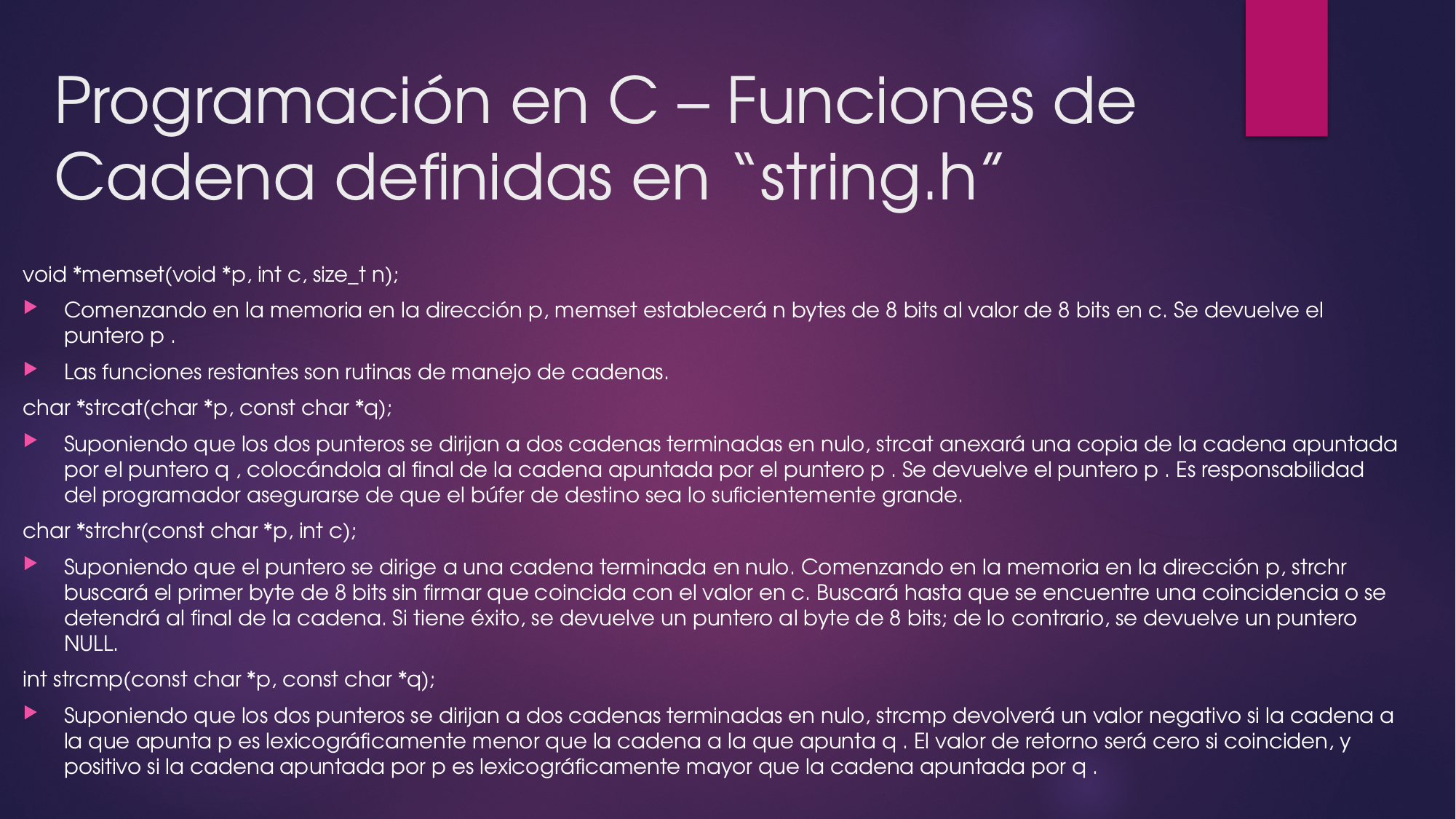

# Programación en C – Funciones de Cadena definidas en “string.h”
void *memset(void *p, int c, size_t n);
Comenzando en la memoria en la dirección p, memset establecerá n bytes de 8 bits al valor de 8 bits en c. Se devuelve el puntero p .
Las funciones restantes son rutinas de manejo de cadenas.
char *strcat(char *p, const char *q);
Suponiendo que los dos punteros se dirijan a dos cadenas terminadas en nulo, strcat anexará una copia de la cadena apuntada por el puntero q , colocándola al final de la cadena apuntada por el puntero p . Se devuelve el puntero p . Es responsabilidad del programador asegurarse de que el búfer de destino sea lo suficientemente grande.
char *strchr(const char *p, int c);
Suponiendo que el puntero se dirige a una cadena terminada en nulo. Comenzando en la memoria en la dirección p, strchr buscará el primer byte de 8 bits sin firmar que coincida con el valor en c. Buscará hasta que se encuentre una coincidencia o se detendrá al final de la cadena. Si tiene éxito, se devuelve un puntero al byte de 8 bits; de lo contrario, se devuelve un puntero NULL.
int strcmp(const char *p, const char *q);
Suponiendo que los dos punteros se dirijan a dos cadenas terminadas en nulo, strcmp devolverá un valor negativo si la cadena a la que apunta p es lexicográficamente menor que la cadena a la que apunta q . El valor de retorno será cero si coinciden, y positivo si la cadena apuntada por p es lexicográficamente mayor que la cadena apuntada por q .